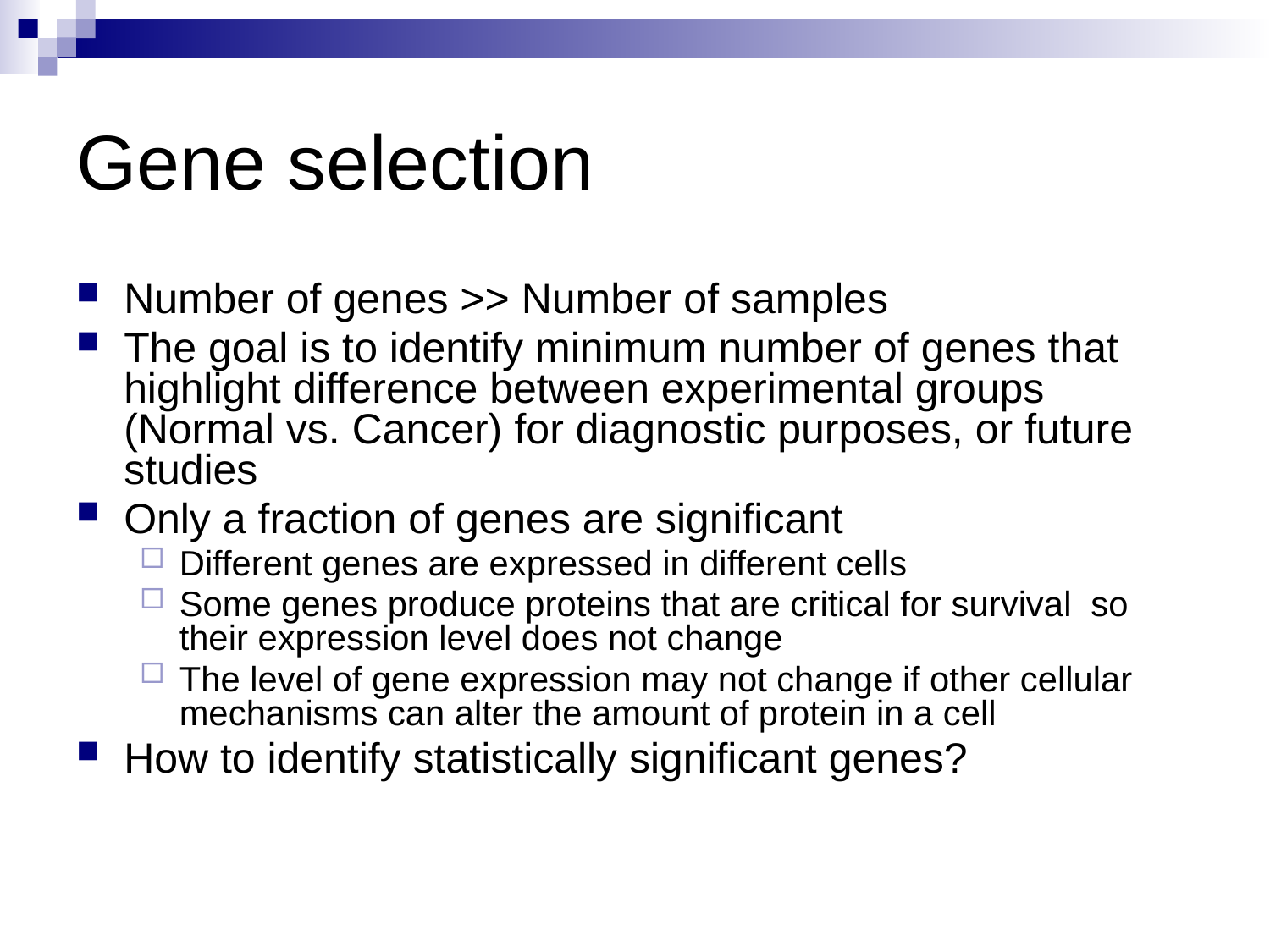

# Gene selection
Number of genes >> Number of samples
The goal is to identify minimum number of genes that highlight difference between experimental groups (Normal vs. Cancer) for diagnostic purposes, or future studies
Only a fraction of genes are significant
Different genes are expressed in different cells
Some genes produce proteins that are critical for survival  so their expression level does not change
The level of gene expression may not change if other cellular mechanisms can alter the amount of protein in a cell
How to identify statistically significant genes?